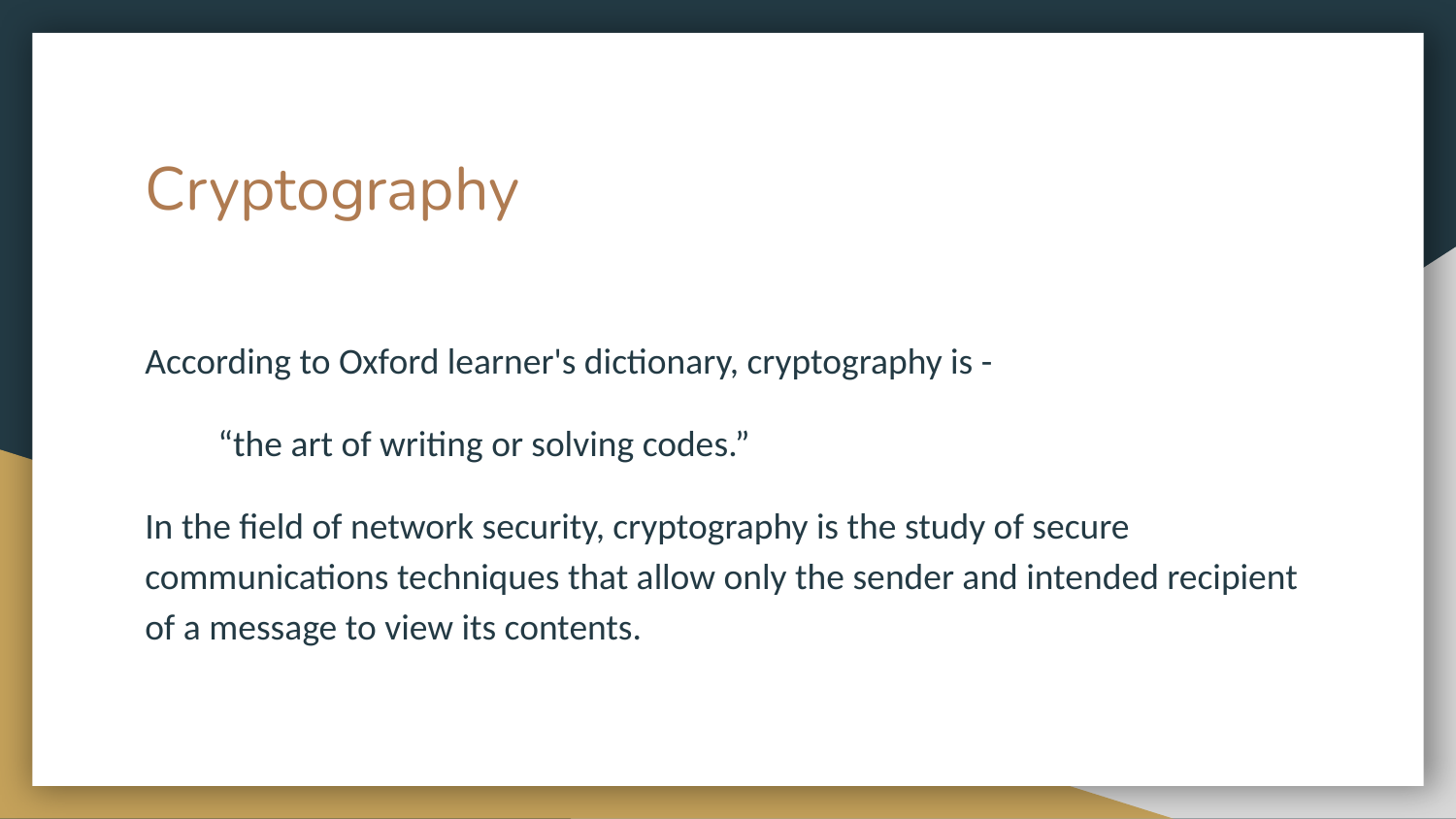

# Cryptography
According to Oxford learner's dictionary, cryptography is -
“the art of writing or solving codes.”
In the field of network security, cryptography is the study of secure communications techniques that allow only the sender and intended recipient of a message to view its contents.